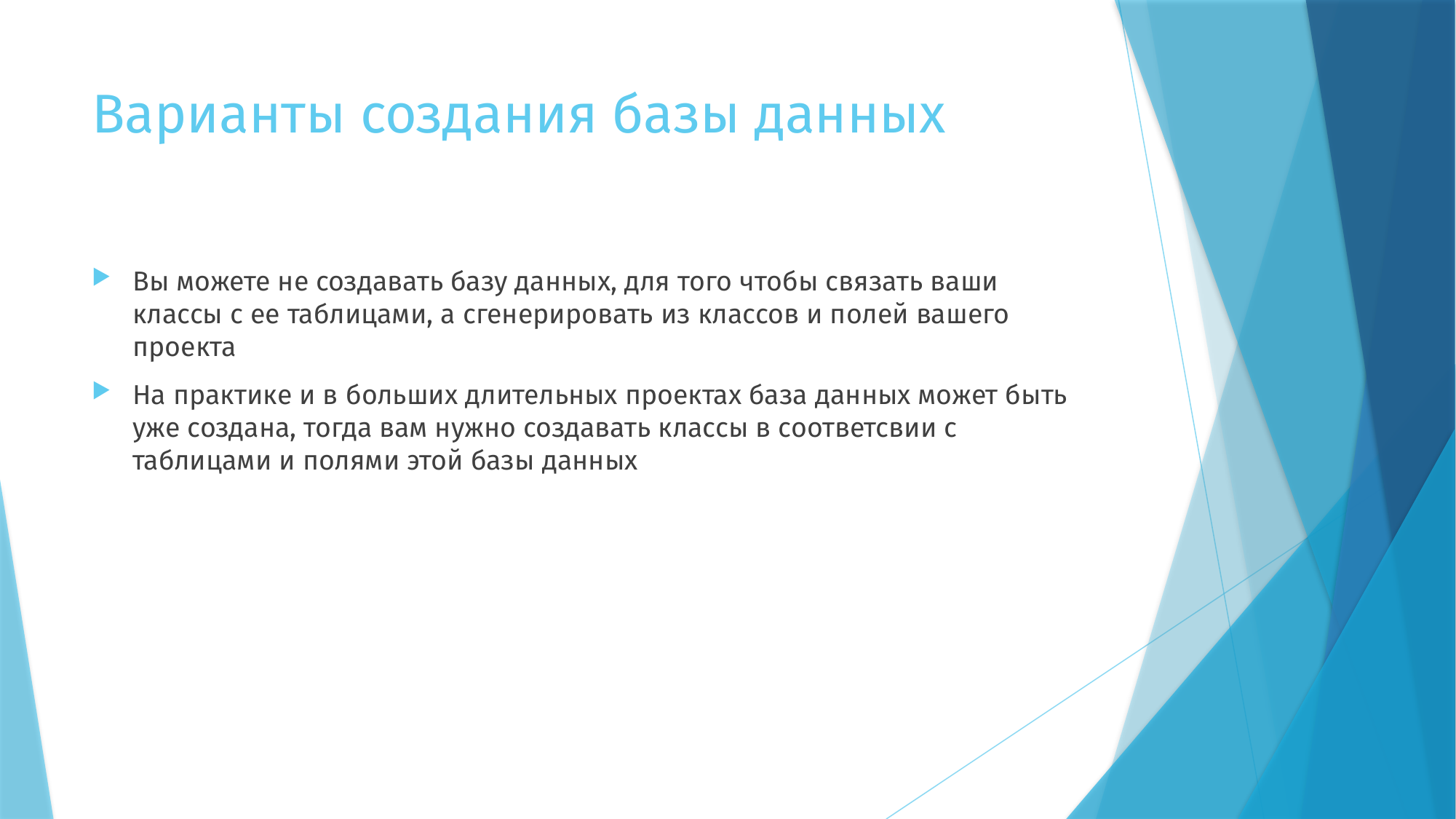

# Варианты создания базы данных
Вы можете не создавать базу данных, для того чтобы связать ваши классы с ее таблицами, а сгенерировать из классов и полей вашего проекта
На практике и в больших длительных проектах база данных может быть уже создана, тогда вам нужно создавать классы в соответсвии с таблицами и полями этой базы данных